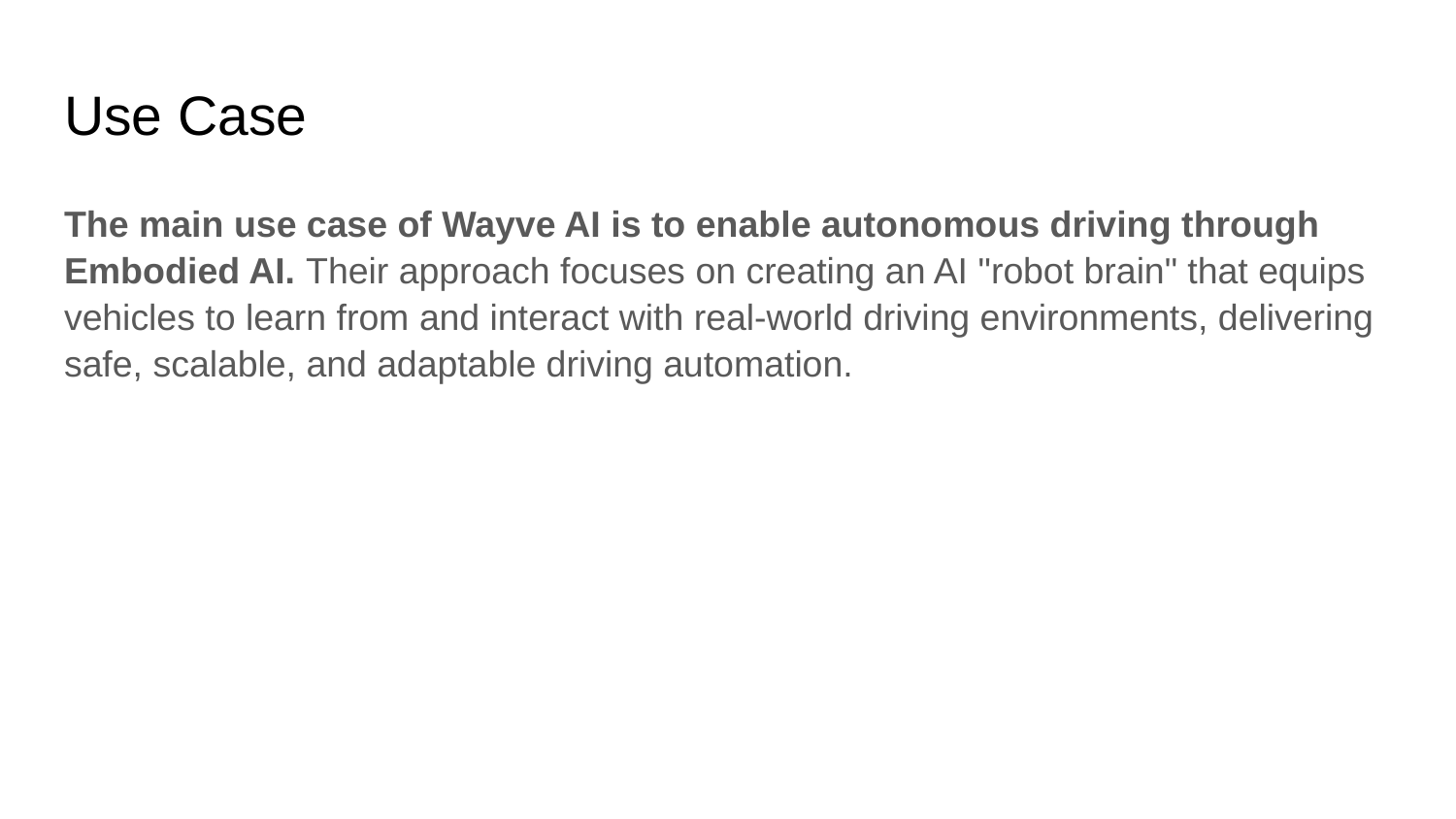

# Use Case
The main use case of Wayve AI is to enable autonomous driving through Embodied AI. Their approach focuses on creating an AI "robot brain" that equips vehicles to learn from and interact with real-world driving environments, delivering safe, scalable, and adaptable driving automation.